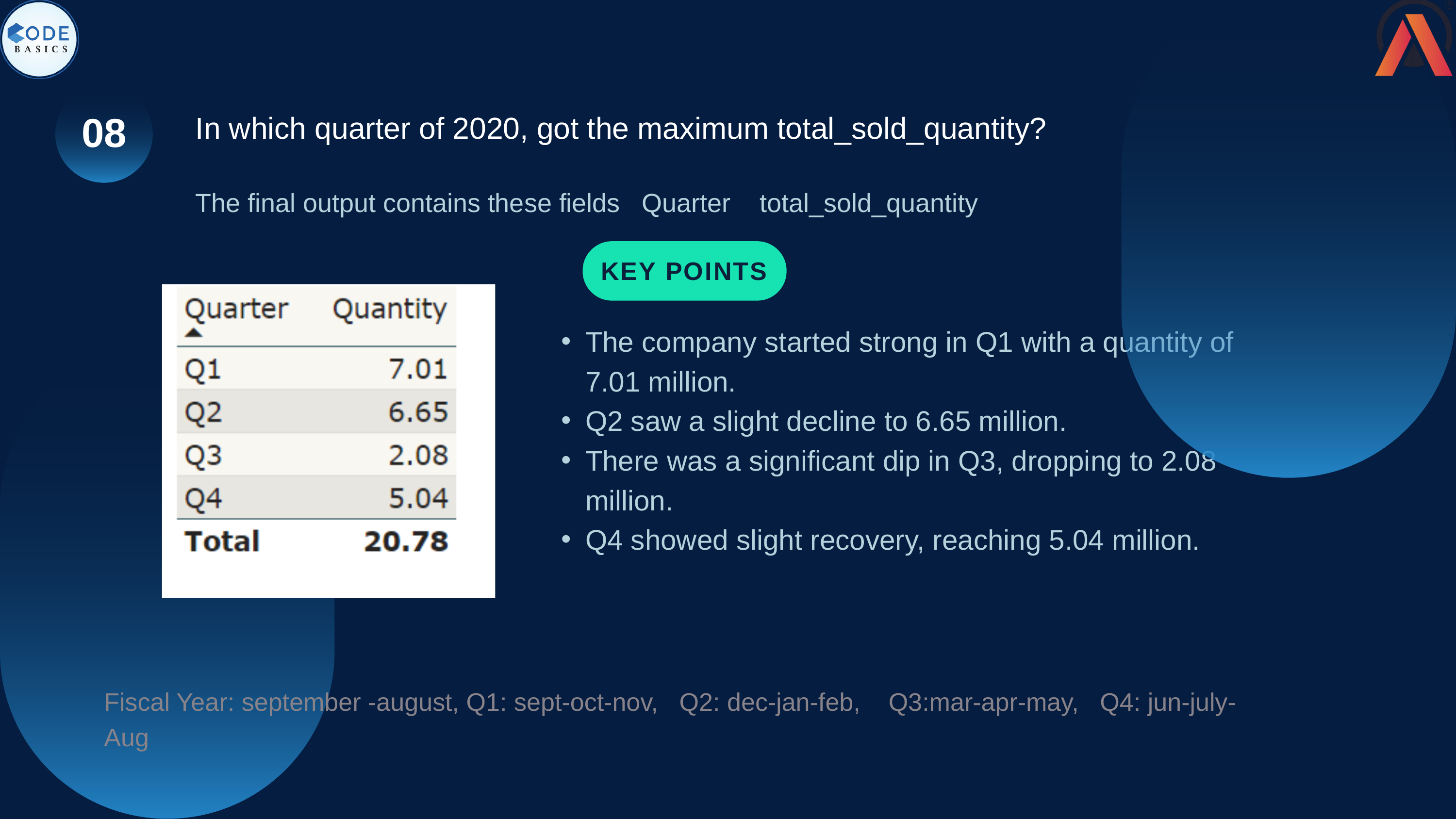

08
In which quarter of 2020, got the maximum total_sold_quantity?

The final output contains these fields   Quarter    total_sold_quantity

KEY POINTS

The company started strong in Q1 with a quantity of 7.01 million.
Q2 saw a slight decline to 6.65 million.
There was a significant dip in Q3, dropping to 2.08 million.
Q4 showed slight recovery, reaching 5.04 million.

Fiscal Year: september -august, Q1: sept-oct-nov,   Q2: dec-jan-feb,    Q3:mar-apr-may,   Q4: jun-july-Aug